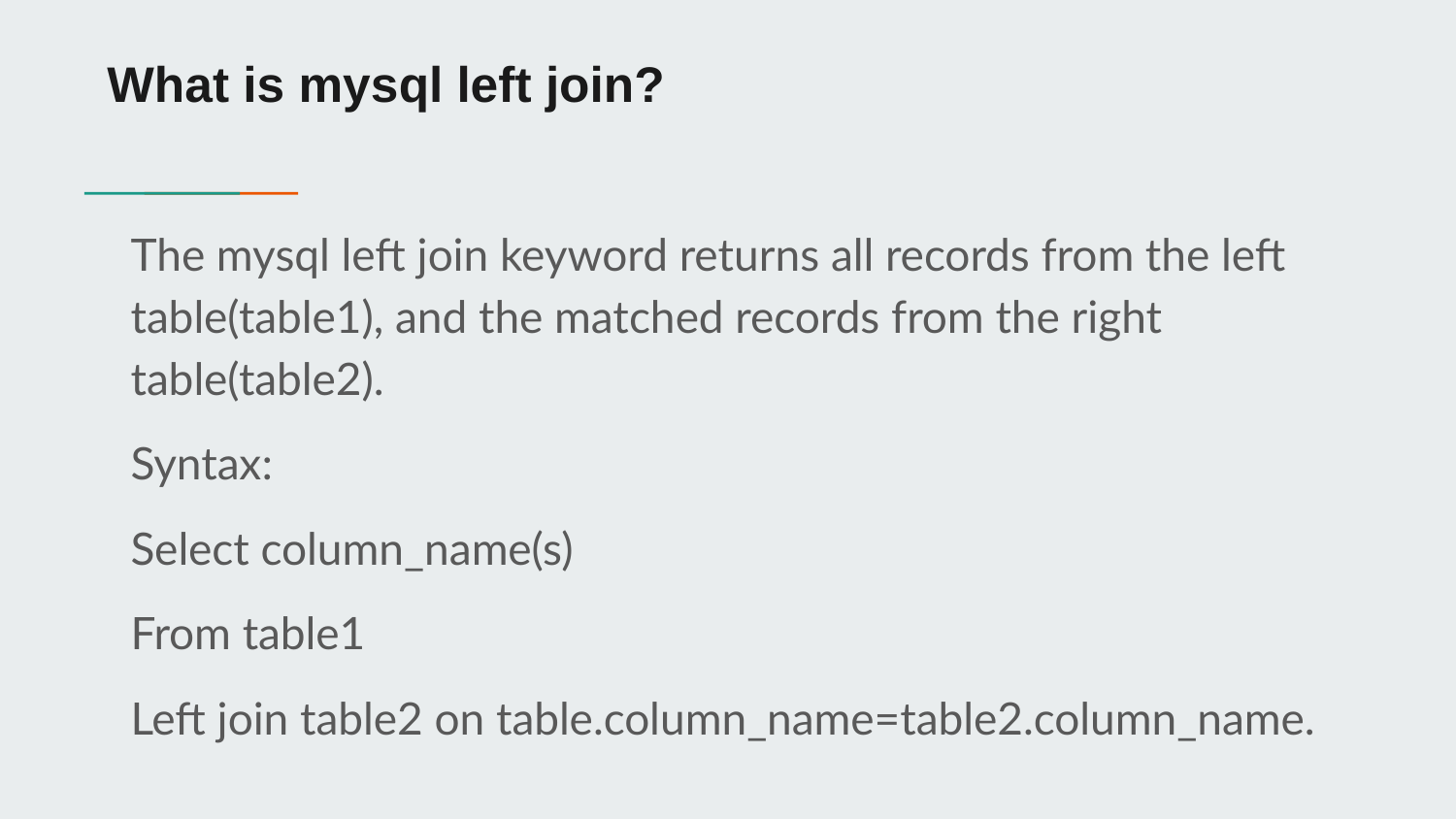

# What is mysql left join?
The mysql left join keyword returns all records from the left table(table1), and the matched records from the right table(table2).
Syntax:
Select column_name(s)
From table1
Left join table2 on table.column_name=table2.column_name.